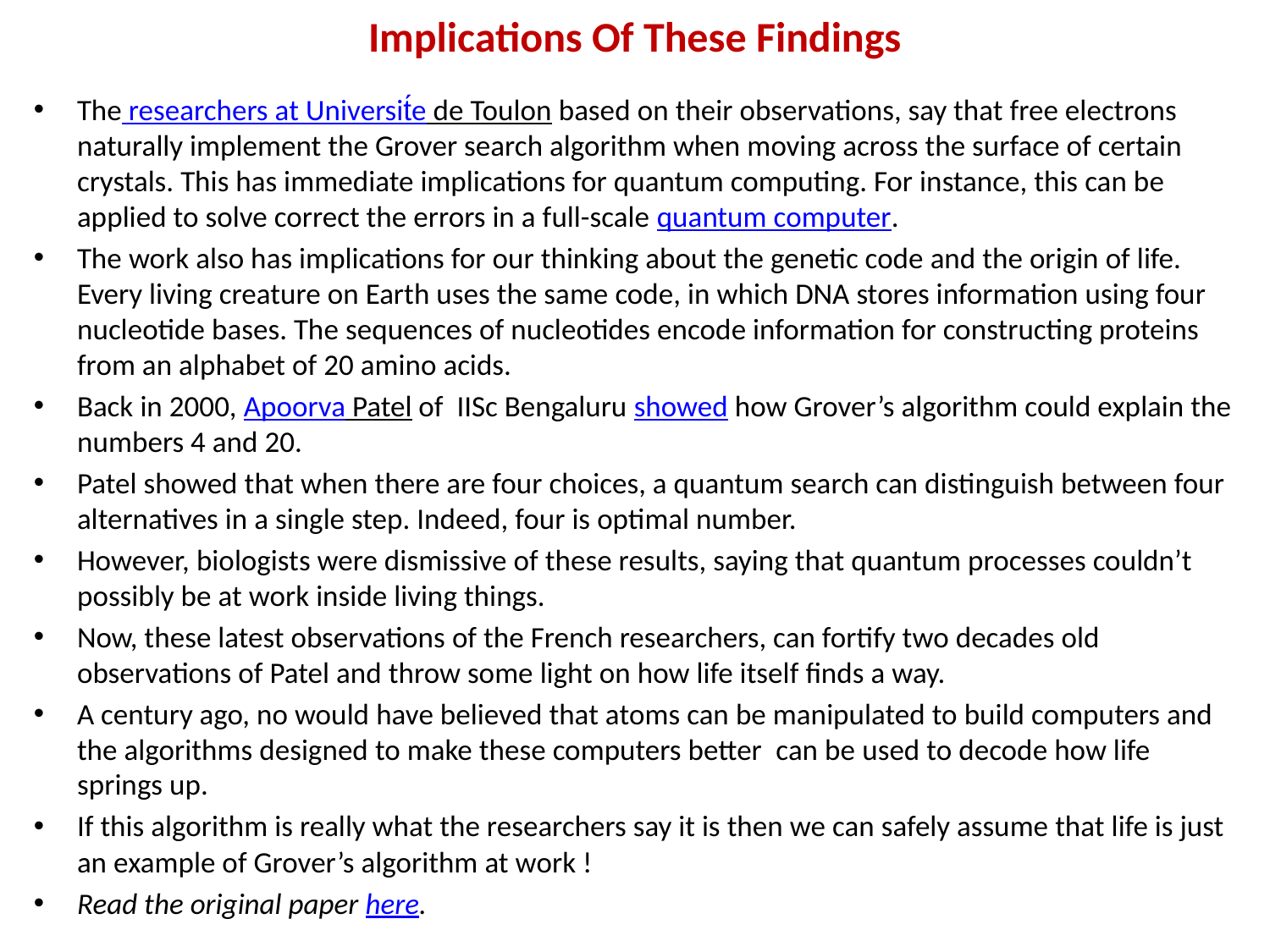

# Implications Of These Findings
The researchers at Universit́e de Toulon based on their observations, say that free electrons naturally implement the Grover search algorithm when moving across the surface of certain crystals. This has immediate implications for quantum computing. For instance, this can be applied to solve correct the errors in a full-scale quantum computer.
The work also has implications for our thinking about the genetic code and the origin of life. Every living creature on Earth uses the same code, in which DNA stores information using four nucleotide bases. The sequences of nucleotides encode information for constructing proteins from an alphabet of 20 amino acids.
Back in 2000, Apoorva Patel of  IISc Bengaluru showed how Grover’s algorithm could explain the numbers 4 and 20.
Patel showed that when there are four choices, a quantum search can distinguish between four alternatives in a single step. Indeed, four is optimal number.
However, biologists were dismissive of these results, saying that quantum processes couldn’t possibly be at work inside living things.
Now, these latest observations of the French researchers, can fortify two decades old observations of Patel and throw some light on how life itself finds a way.
A century ago, no would have believed that atoms can be manipulated to build computers and the algorithms designed to make these computers better  can be used to decode how life springs up.
If this algorithm is really what the researchers say it is then we can safely assume that life is just an example of Grover’s algorithm at work !
Read the original paper here.